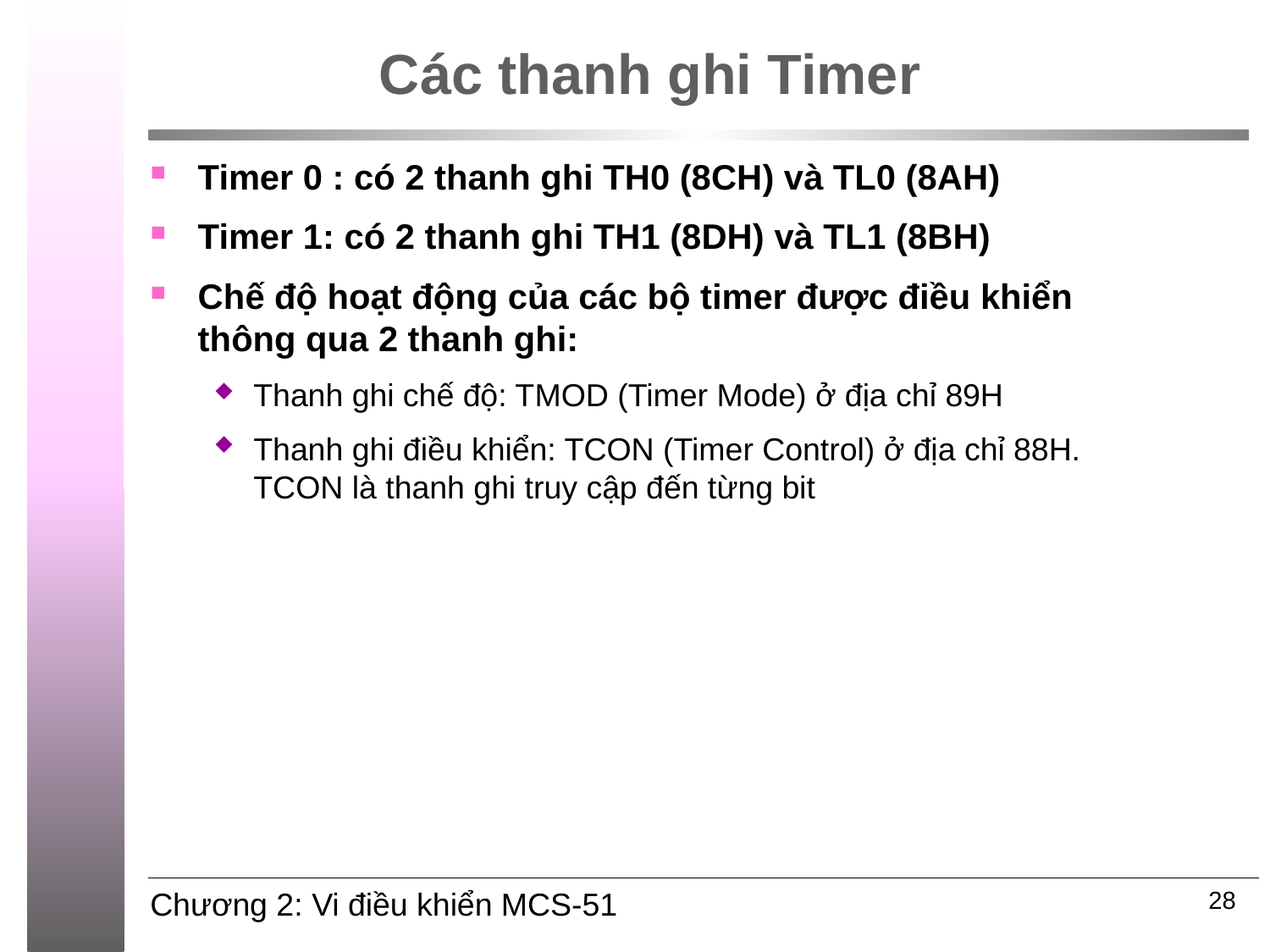

# Các thanh ghi Timer
Timer 0 : có 2 thanh ghi TH0 (8CH) và TL0 (8AH)
Timer 1: có 2 thanh ghi TH1 (8DH) và TL1 (8BH)
Chế độ hoạt động của các bộ timer được điều khiển thông qua 2 thanh ghi:
Thanh ghi chế độ: TMOD (Timer Mode) ở địa chỉ 89H
Thanh ghi điều khiển: TCON (Timer Control) ở địa chỉ 88H. TCON là thanh ghi truy cập đến từng bit

28